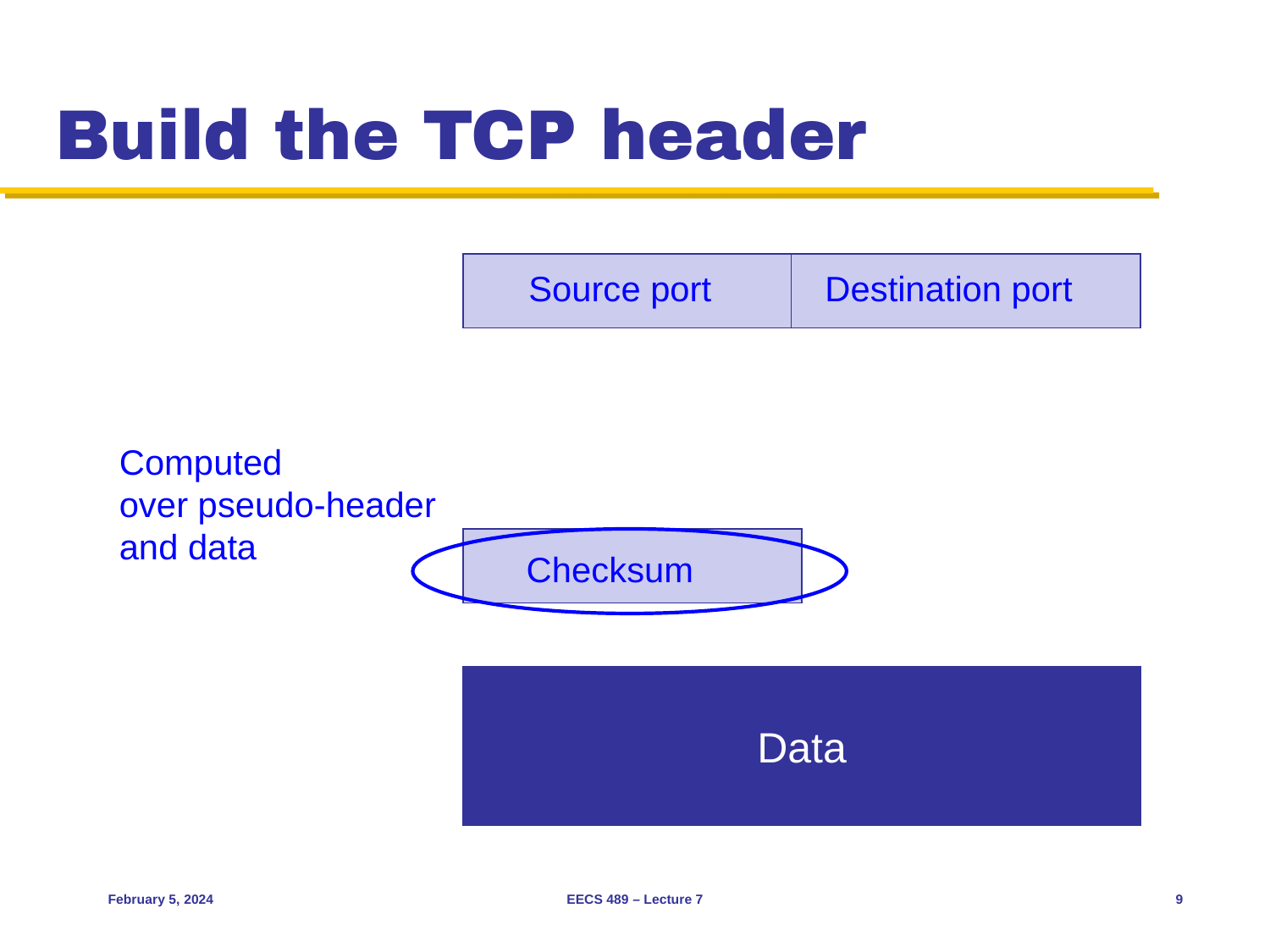

# Build the TCP header

Source port
Destination port
Computed
over pseudo-header
and data

Checksum
Data
February 5, 2024
EECS 489 – Lecture 7
9